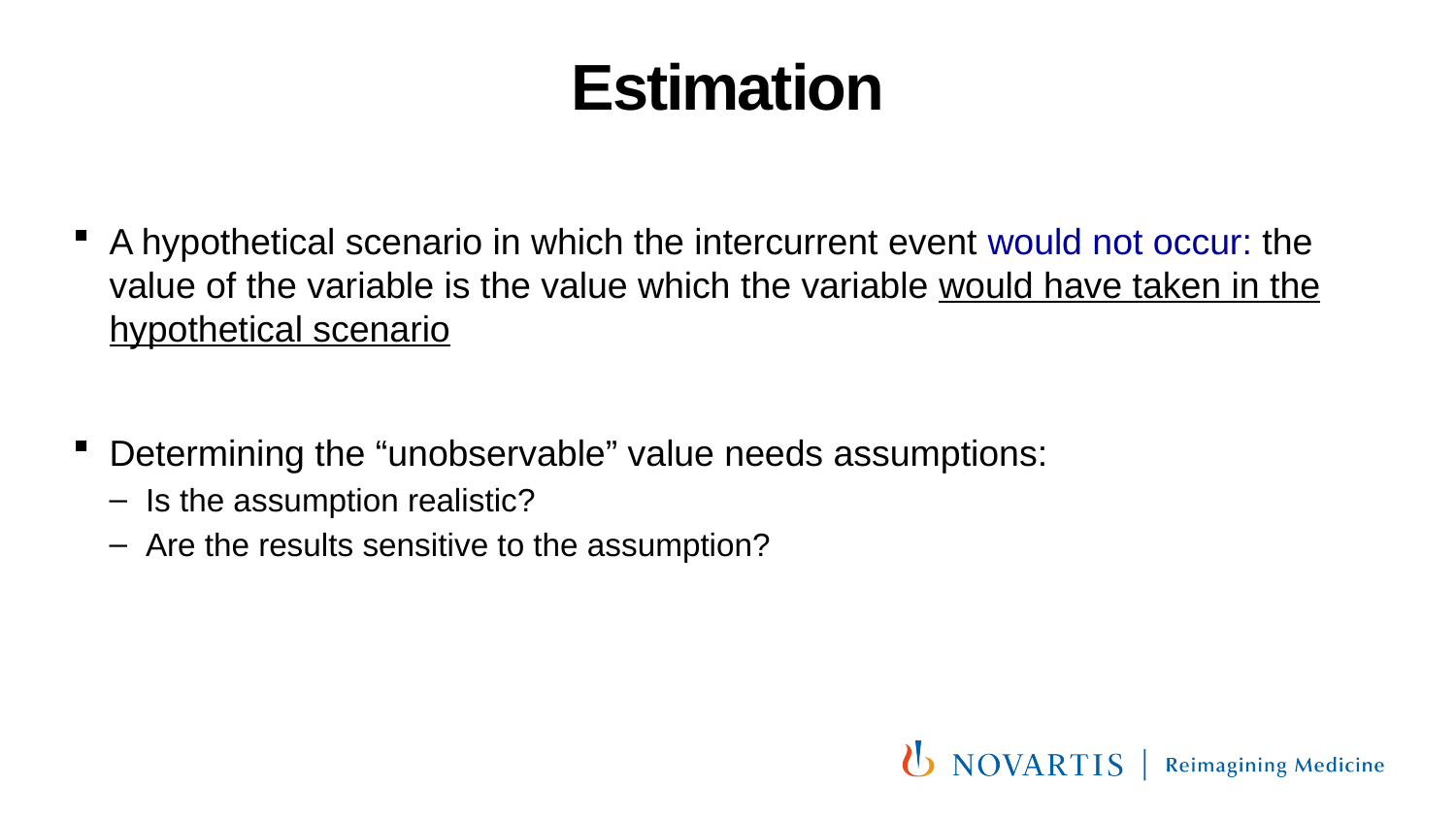

# Estimation
A hypothetical scenario in which the intercurrent event would not occur: the value of the variable is the value which the variable would have taken in the hypothetical scenario

Determining the “unobservable” value needs assumptions:
Is the assumption realistic?
Are the results sensitive to the assumption?

42